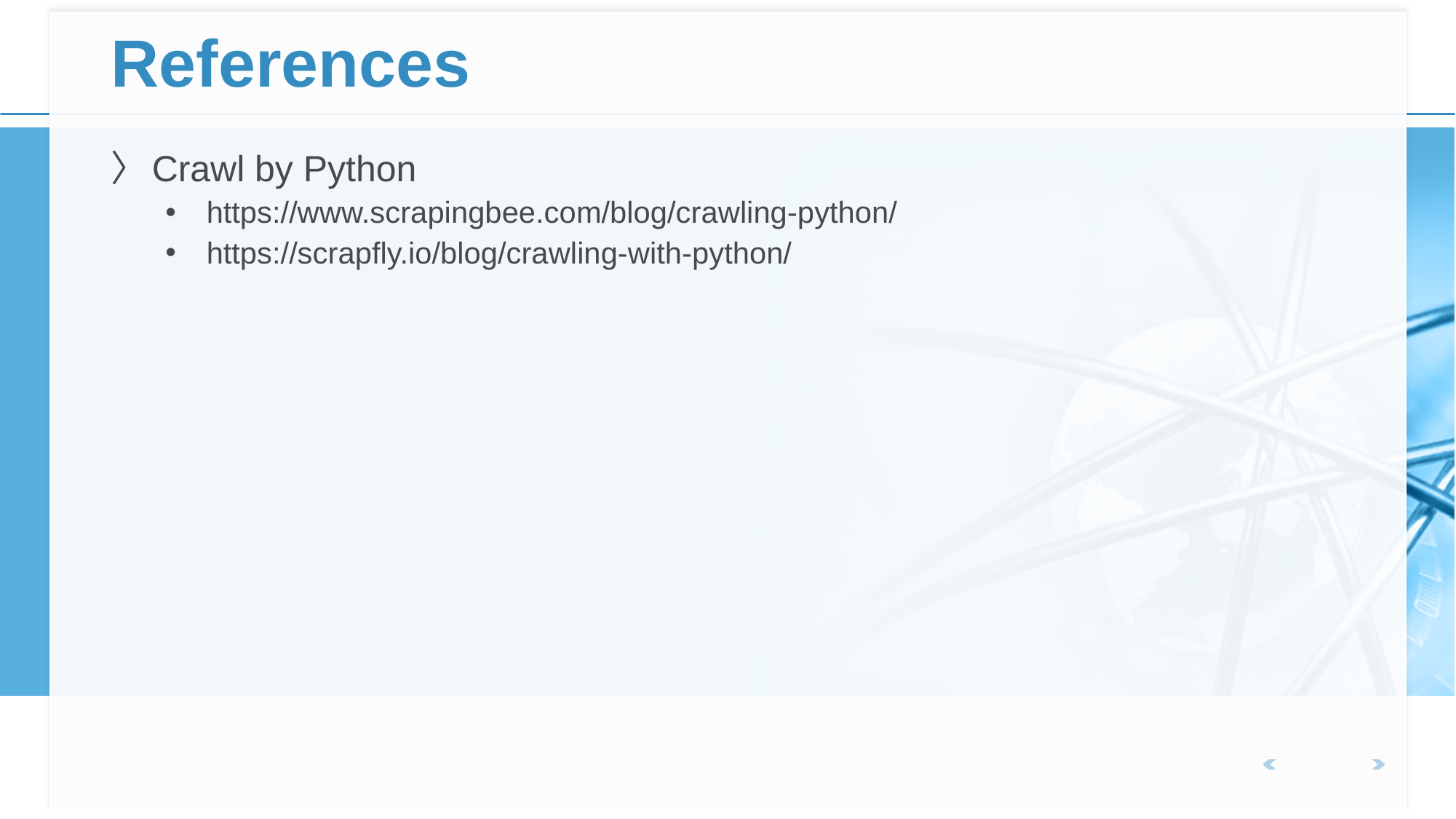

# References
Crawl by Python
https://www.scrapingbee.com/blog/crawling-python/
https://scrapfly.io/blog/crawling-with-python/